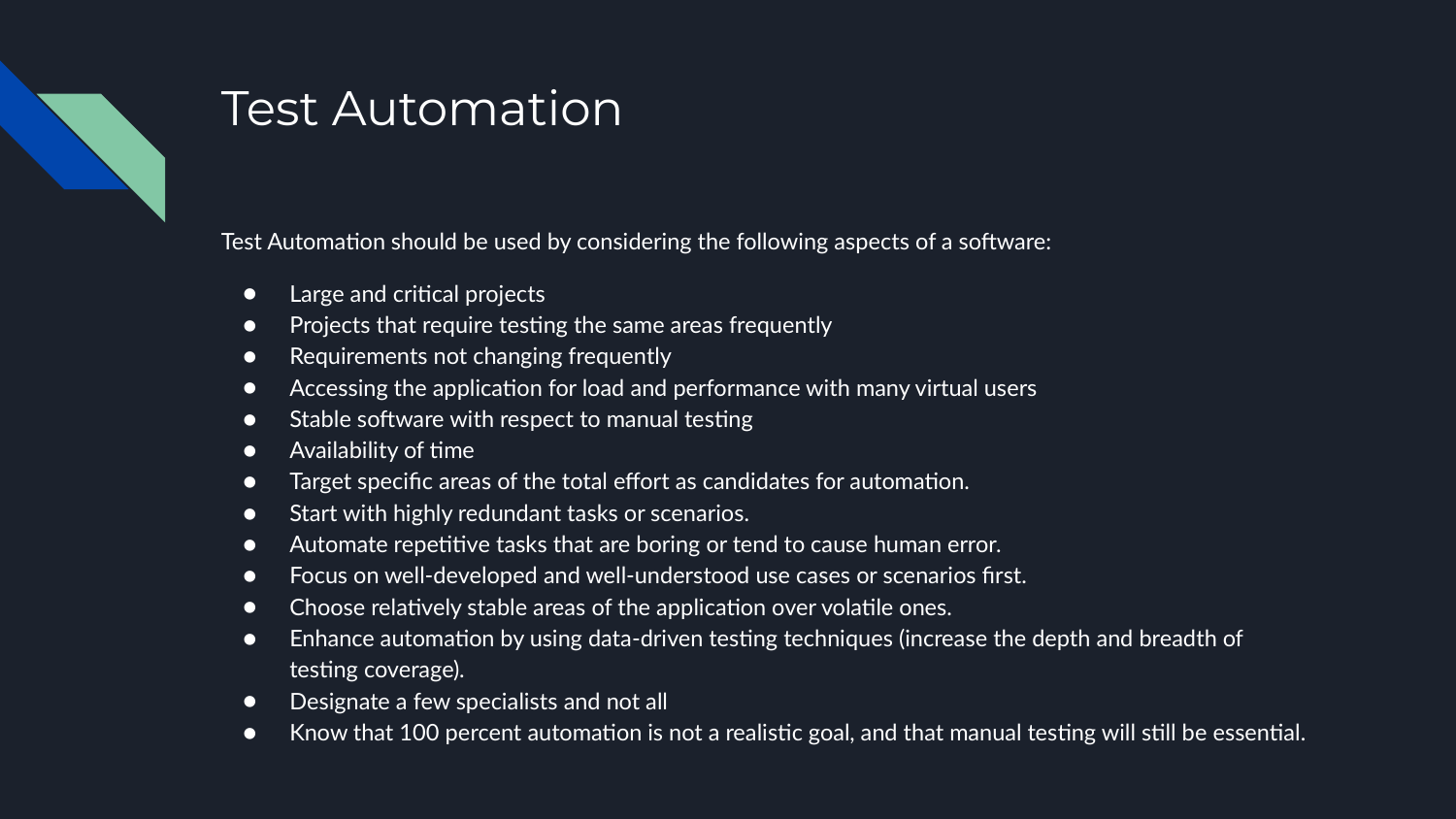

# Test Automation
Test Automation should be used by considering the following aspects of a software:
Large and critical projects
Projects that require testing the same areas frequently
Requirements not changing frequently
Accessing the application for load and performance with many virtual users
Stable software with respect to manual testing
Availability of time
Target specific areas of the total effort as candidates for automation.
Start with highly redundant tasks or scenarios.
Automate repetitive tasks that are boring or tend to cause human error.
Focus on well-developed and well-understood use cases or scenarios first.
Choose relatively stable areas of the application over volatile ones.
Enhance automation by using data-driven testing techniques (increase the depth and breadth of testing coverage).
Designate a few specialists and not all
Know that 100 percent automation is not a realistic goal, and that manual testing will still be essential.